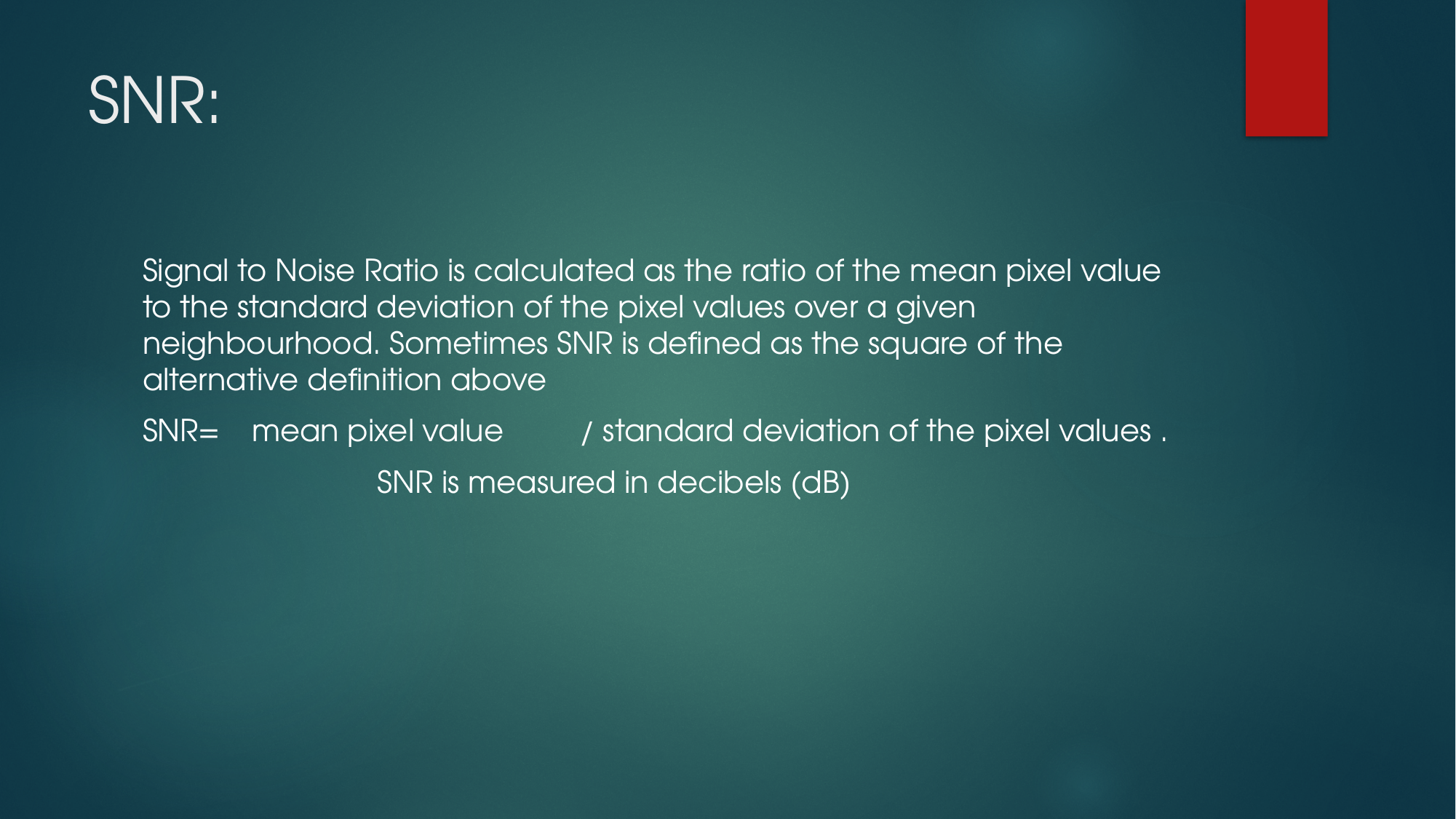

# SNR:
Signal to Noise Ratio is calculated as the ratio of the mean pixel value to the standard deviation of the pixel values over a given neighbourhood. Sometimes SNR is defined as the square of the alternative definition above
SNR= 	mean pixel value	/ standard deviation of the pixel values .
		  SNR is measured in decibels (dB)